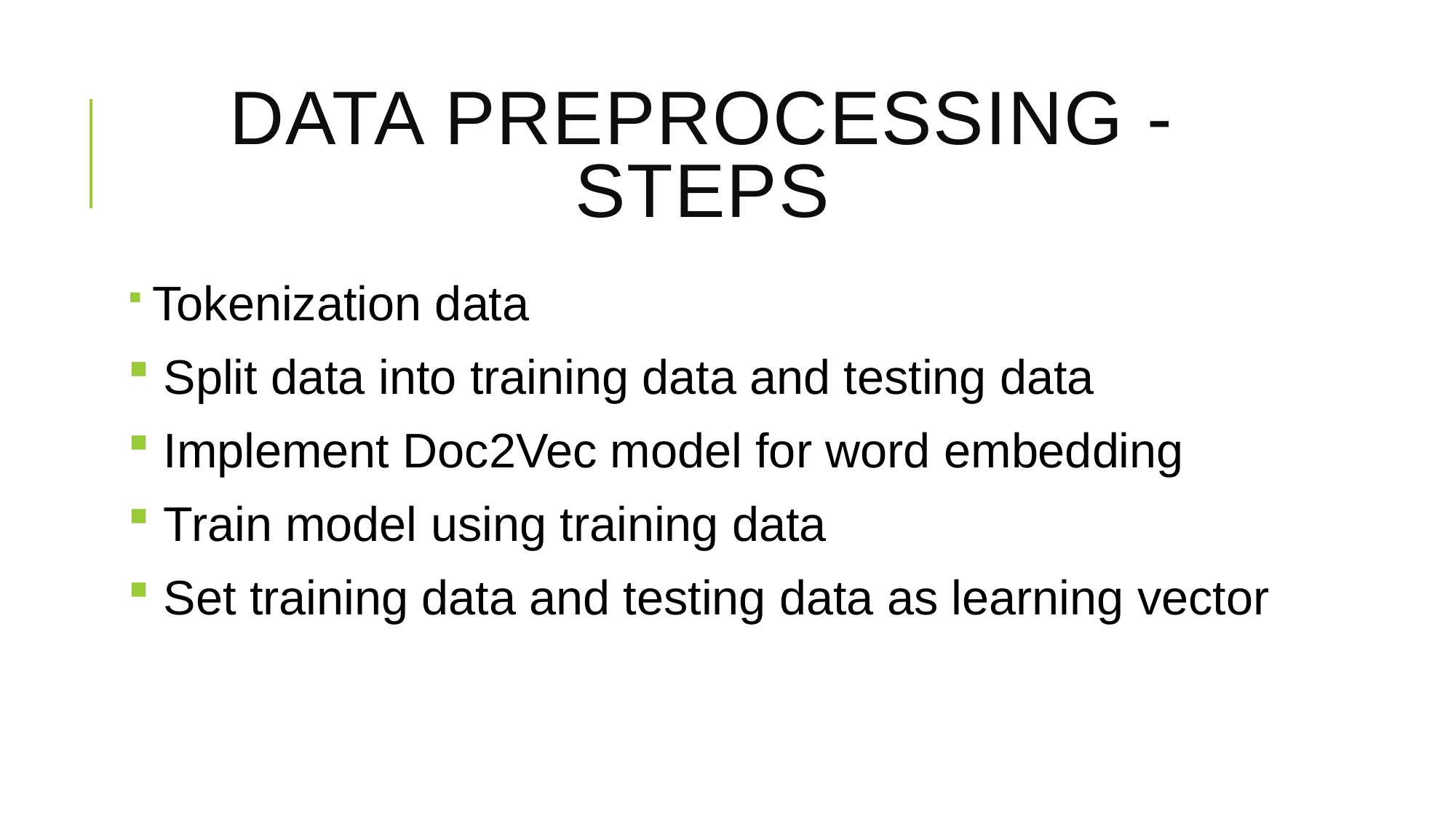

# DATA PREPROCESSING - STEPS
 Tokenization data
 Split data into training data and testing data
 Implement Doc2Vec model for word embedding
 Train model using training data
 Set training data and testing data as learning vector